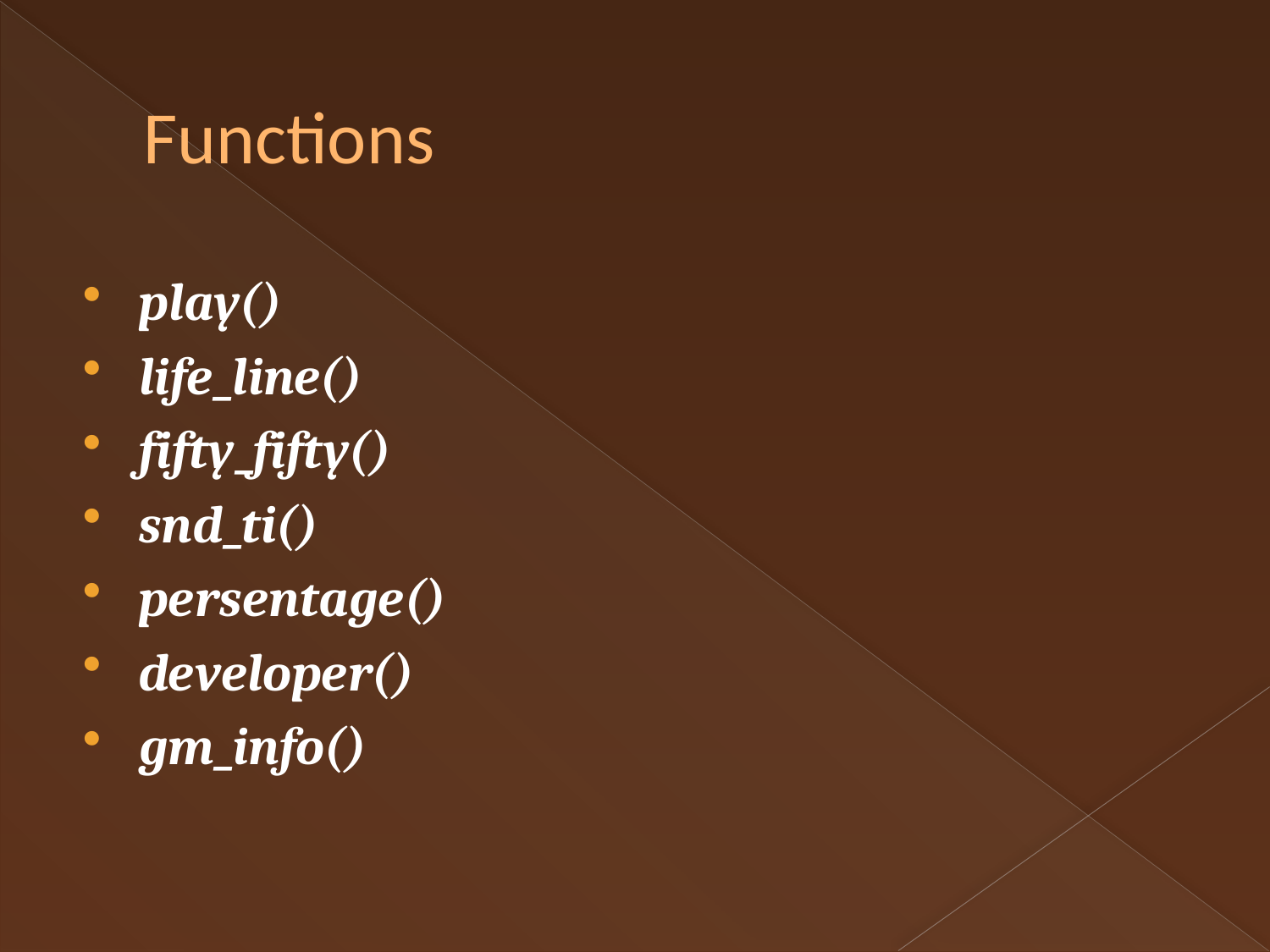

# Functions
play()
life_line()
fifty_fifty()
snd_ti()
persentage()
developer()
gm_info()